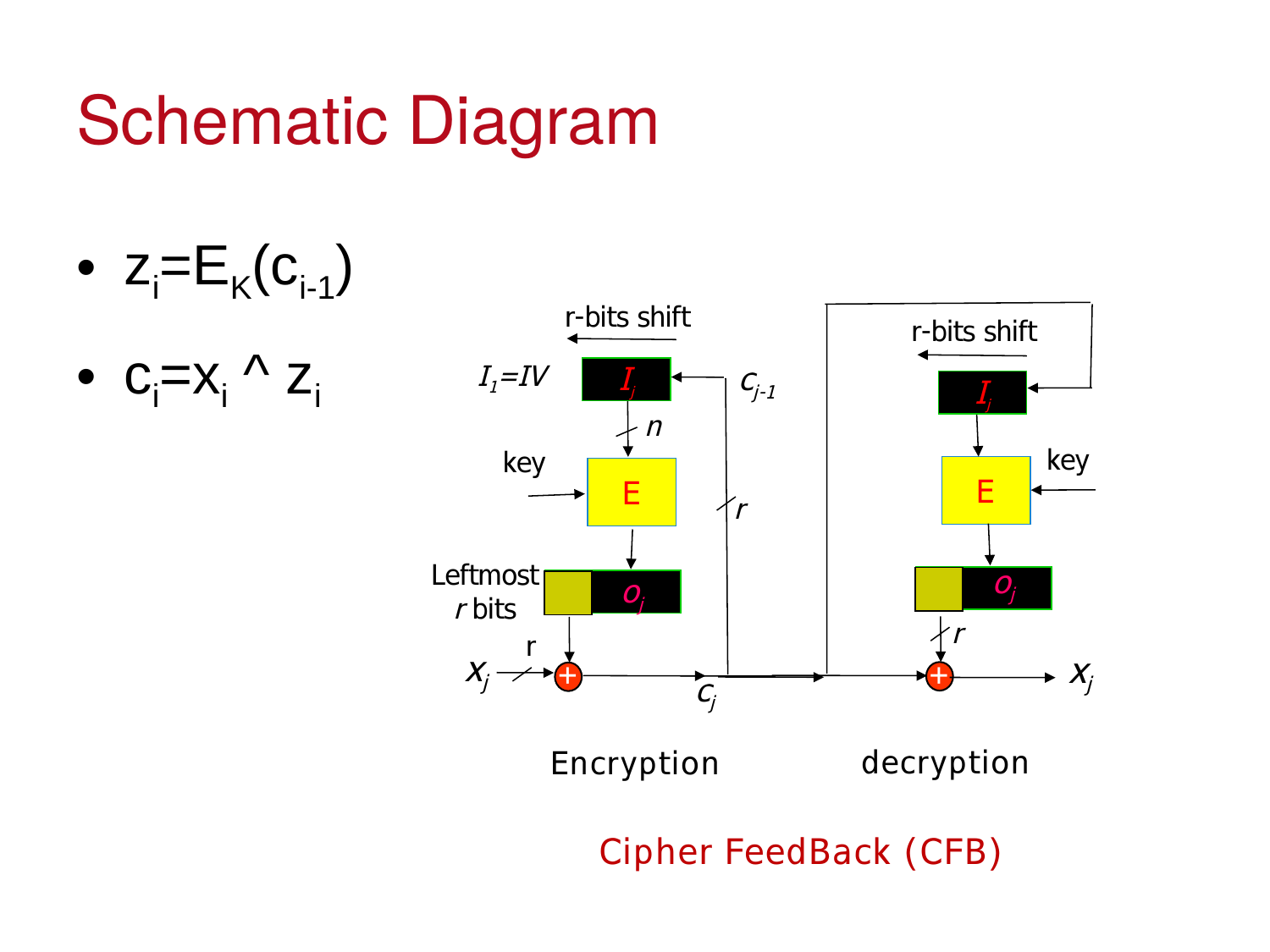

# Schematic Diagram
zi=EK(ci-1)
ci=xi ^ zi

r-bits shift

r-bits shift

I1=IV
cj-1

Ij
Ij

n

key
key
E
E
r

Leftmost r bits
oj
oj

r

r

xj
xj
+
+

cj

decryption
Encryption
Cipher FeedBack (CFB)